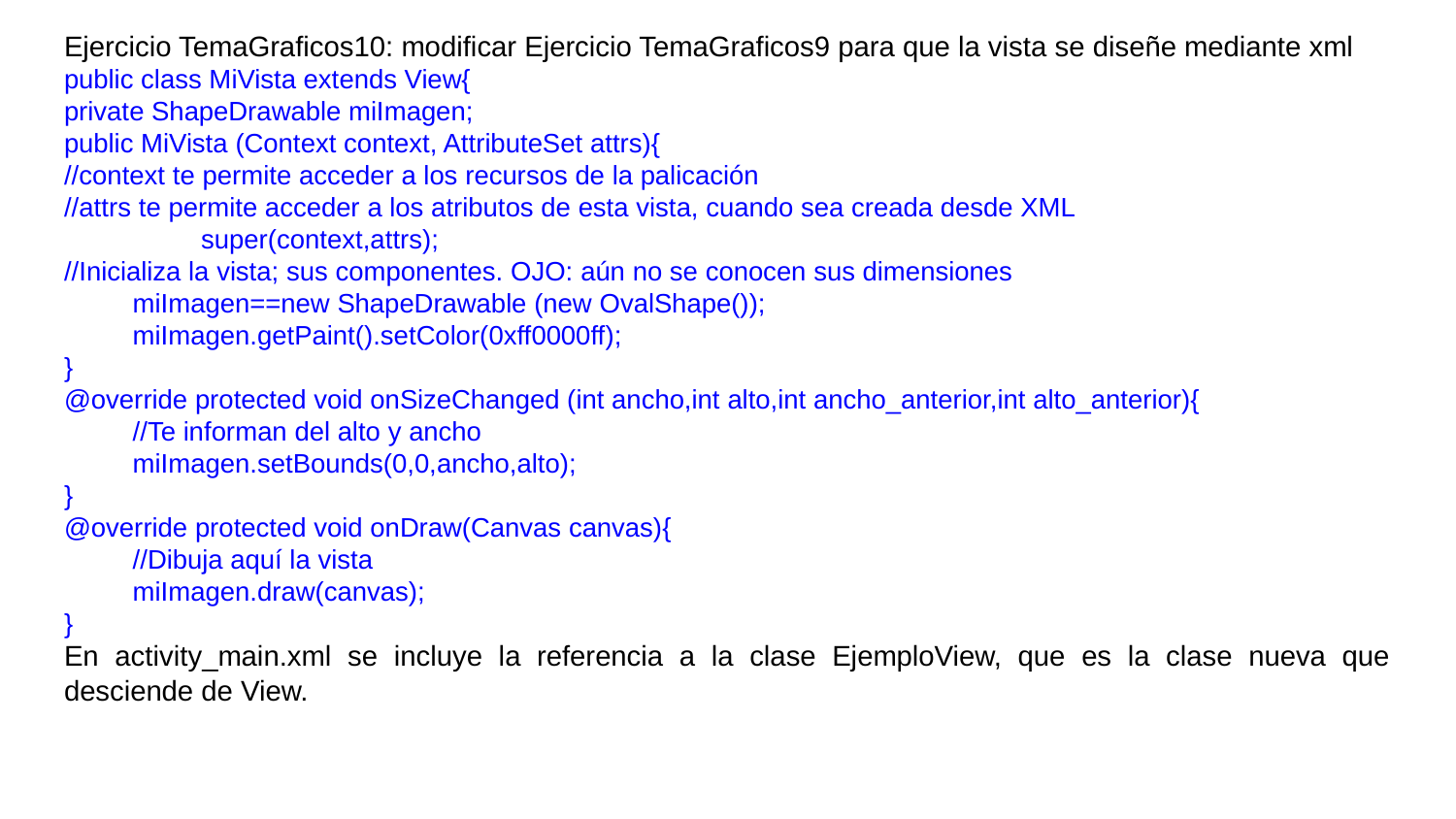

Ejercicio TemaGraficos10: modificar Ejercicio TemaGraficos9 para que la vista se diseñe mediante xml
public class MiVista extends View{
private ShapeDrawable miImagen;
public MiVista (Context context, AttributeSet attrs){
//context te permite acceder a los recursos de la palicación
//attrs te permite acceder a los atributos de esta vista, cuando sea creada desde XML
	super(context,attrs);
//Inicializa la vista; sus componentes. OJO: aún no se conocen sus dimensiones
miImagen==new ShapeDrawable (new OvalShape());
miImagen.getPaint().setColor(0xff0000ff);
}
@override protected void onSizeChanged (int ancho,int alto,int ancho_anterior,int alto_anterior){
//Te informan del alto y ancho
miImagen.setBounds(0,0,ancho,alto);
}
@override protected void onDraw(Canvas canvas){
//Dibuja aquí la vista
miImagen.draw(canvas);
}
En activity_main.xml se incluye la referencia a la clase EjemploView, que es la clase nueva que desciende de View.